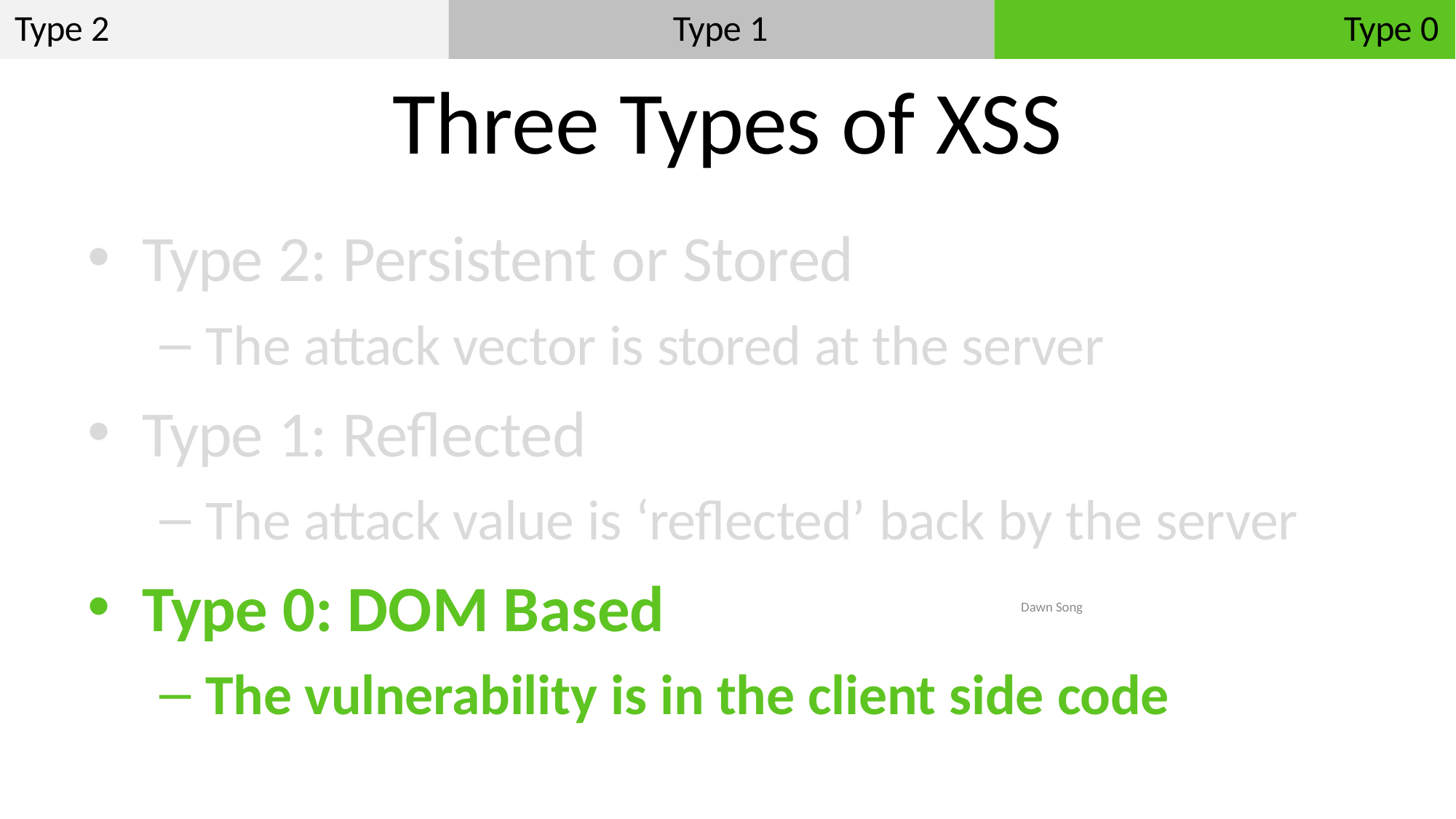

Three Types of XSS
Type 2: Persistent or Stored
The attack vector is stored at the server
Type 1: Reflected
The attack value is ‘reflected’ back by the server
Type 0: DOM Based
The vulnerability is in the client side code
Type 2
Type 1
Type 0
Dawn Song